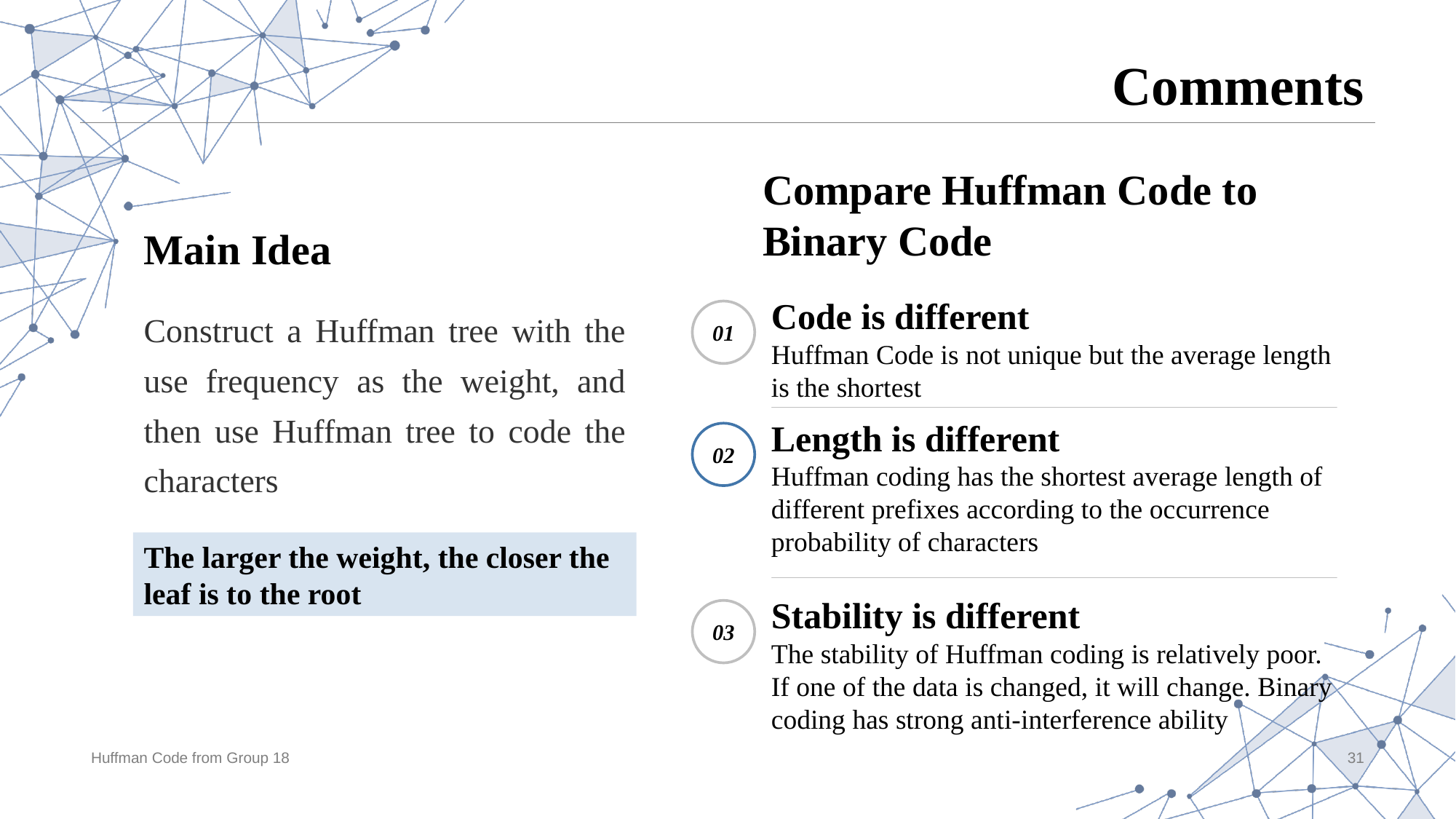

# Comments
Compare Huffman Code to Binary Code
Main Idea
Code is different
Huffman Code is not unique but the average length is the shortest
01
Construct a Huffman tree with the use frequency as the weight, and then use Huffman tree to code the characters
Length is different
Huffman coding has the shortest average length of different prefixes according to the occurrence probability of characters
02
The larger the weight, the closer the leaf is to the root
Stability is different
The stability of Huffman coding is relatively poor. If one of the data is changed, it will change. Binary coding has strong anti-interference ability
03
Huffman Code from Group 18
31